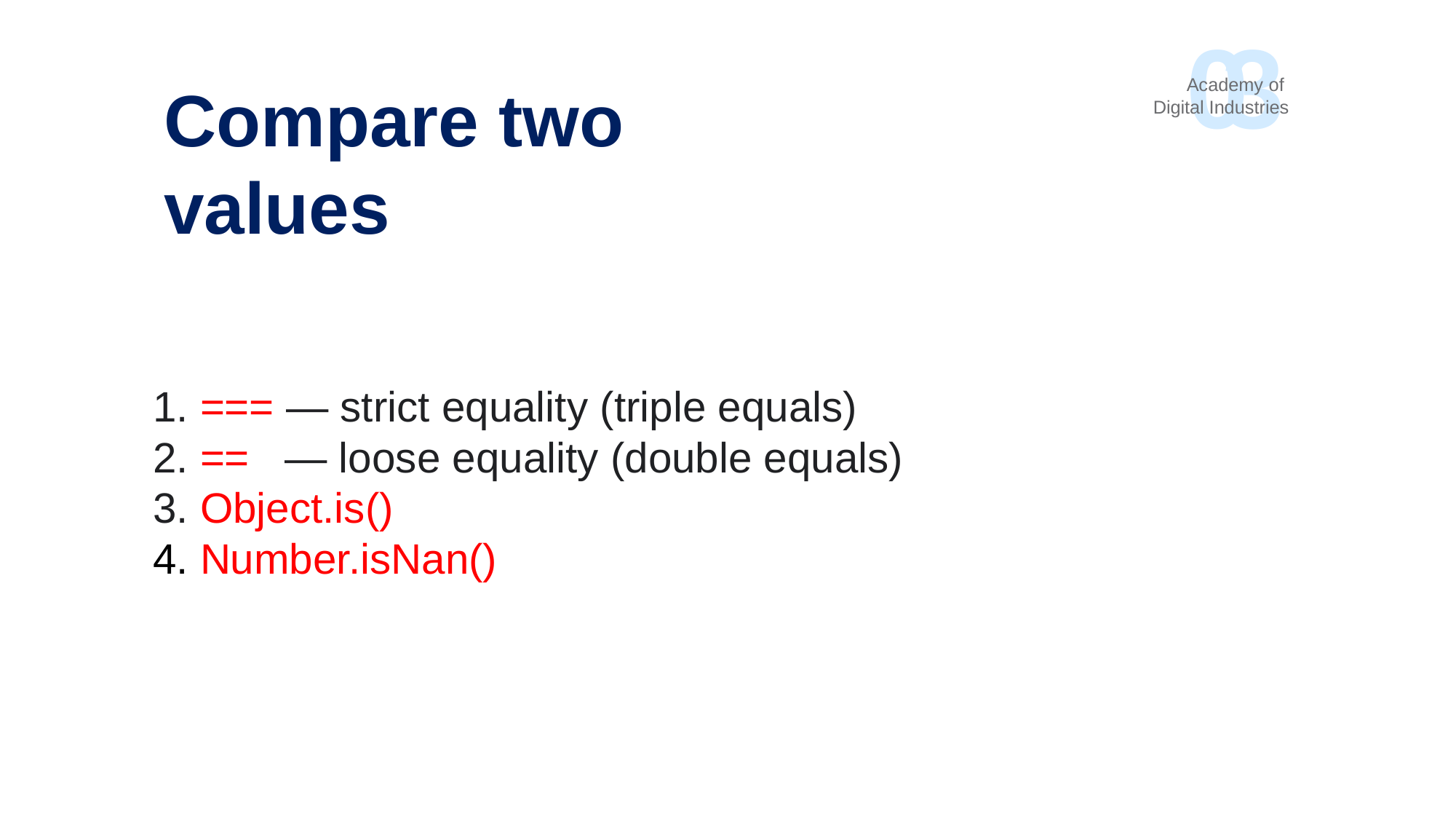

03
# Compare two values
Academy of
Digital Industries
 === — strict equality (triple equals)
 ==   — loose equality (double equals)
 Object.is()
 Number.isNan()